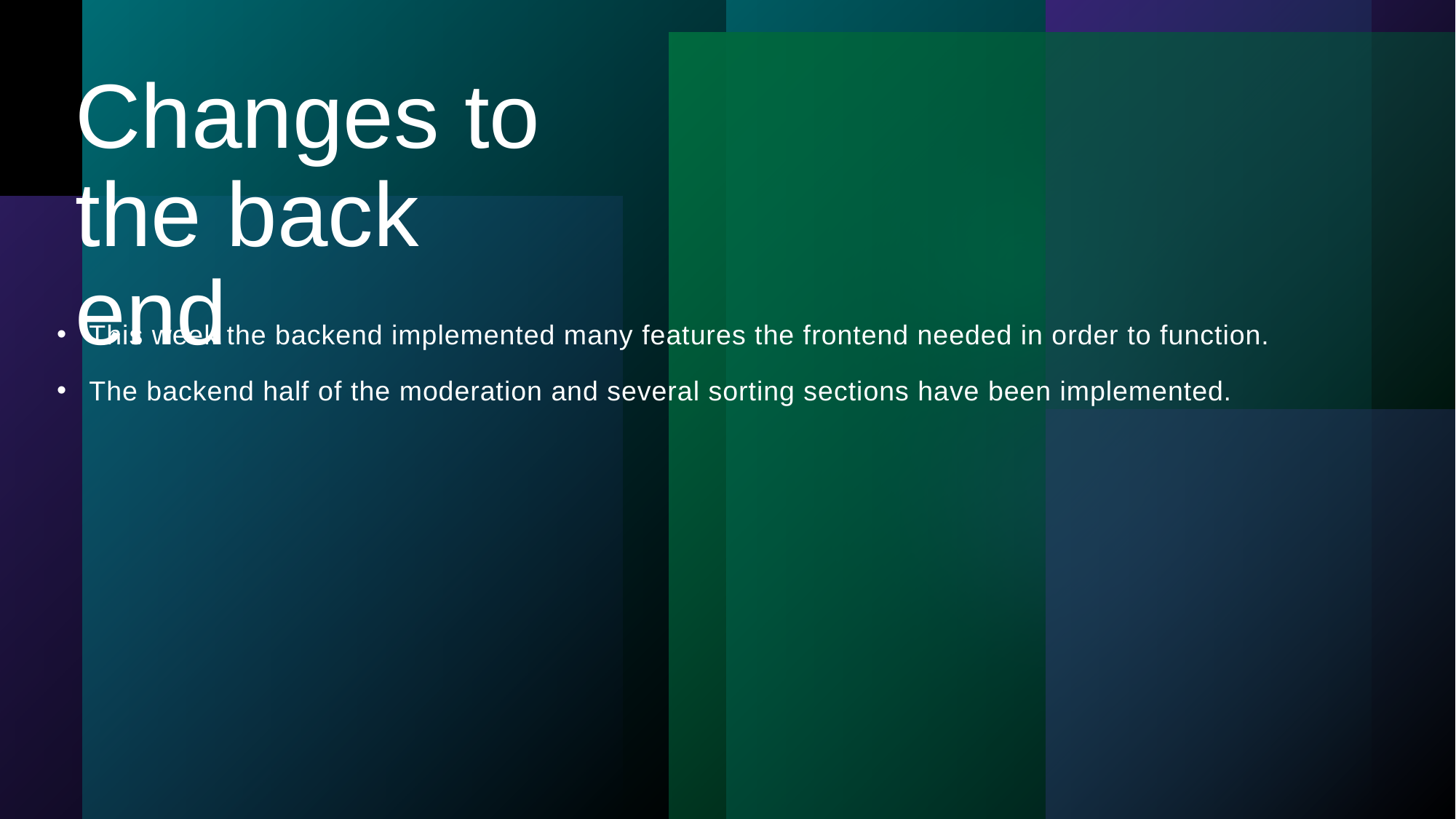

# Changes to the back end
This week the backend implemented many features the frontend needed in order to function.
The backend half of the moderation and several sorting sections have been implemented.